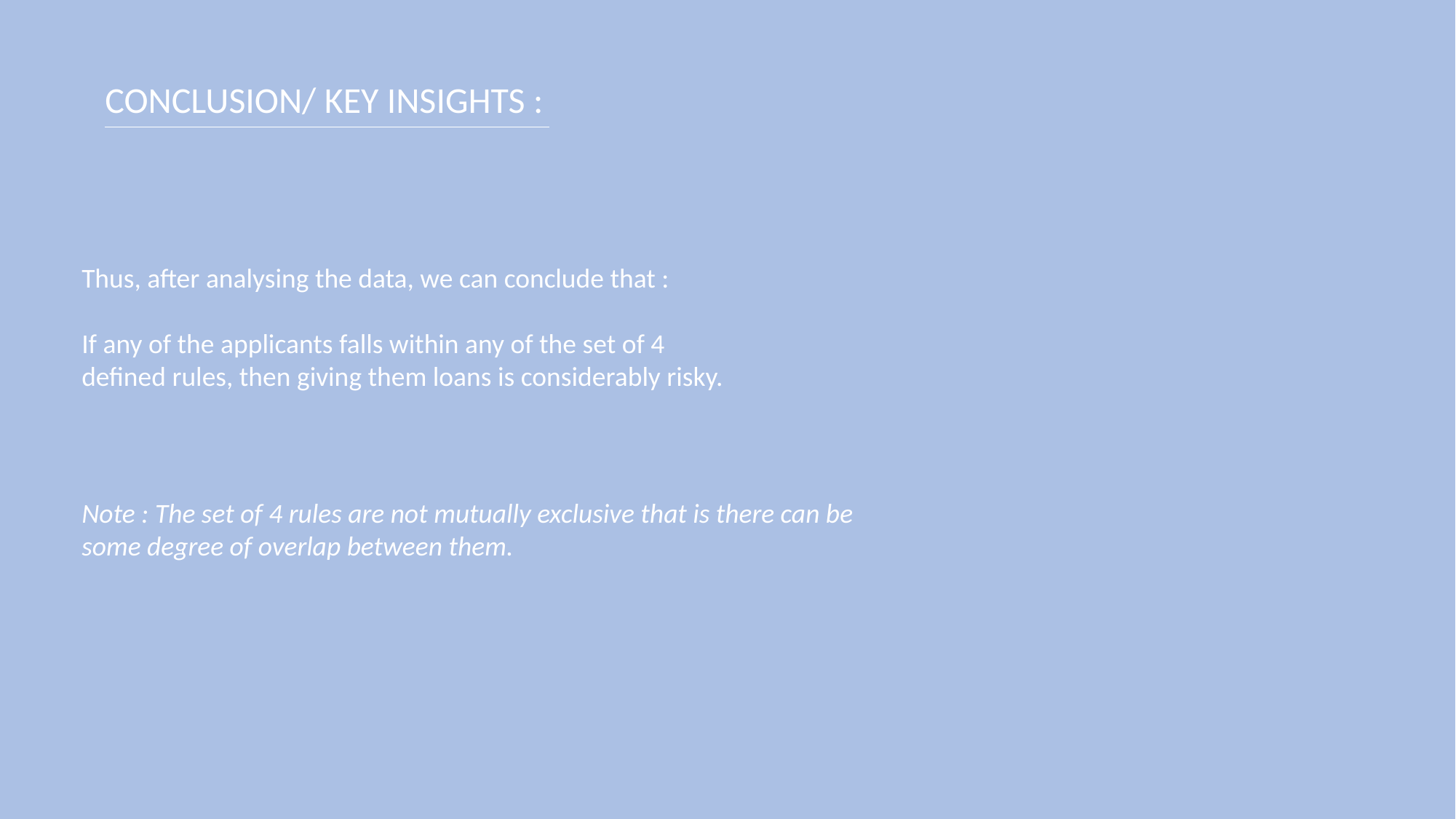

CONCLUSION/ KEY INSIGHTS :
Thus, after analysing the data, we can conclude that :

If any of the applicants falls within any of the set of 4 defined rules, then giving them loans is considerably risky.
Note : The set of 4 rules are not mutually exclusive that is there can be some degree of overlap between them.